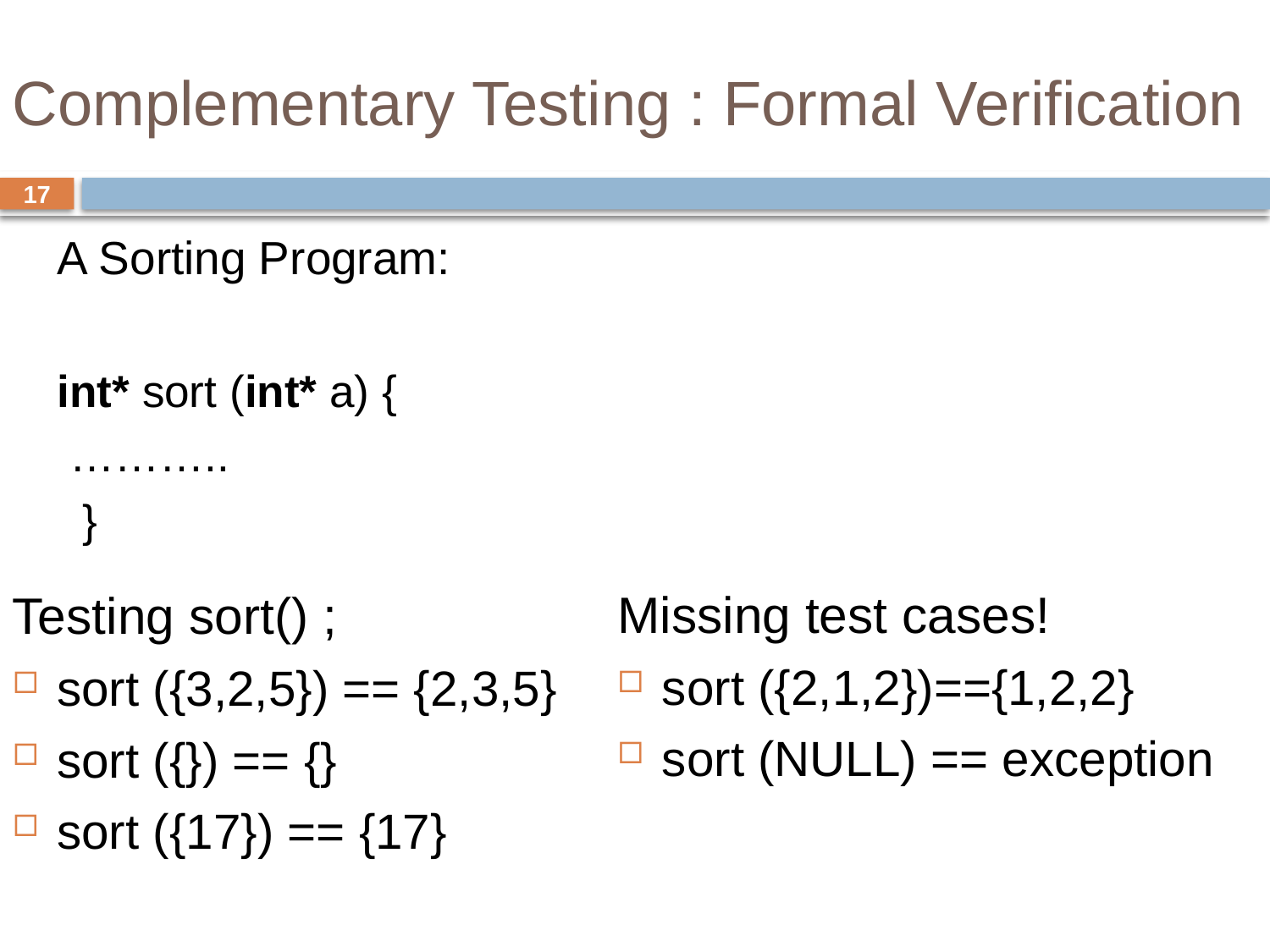

# Complementary Testing : Formal Verification
17
A Sorting Program:

int* sort (int* a) {
 ………..
  }

Missing test cases!
sort ({2,1,2})=={1,2,2}
sort (NULL) == exception

Testing sort() ;
sort ({3,2,5}) == {2,3,5}
sort ({}) == {}
sort ({17}) == {17}